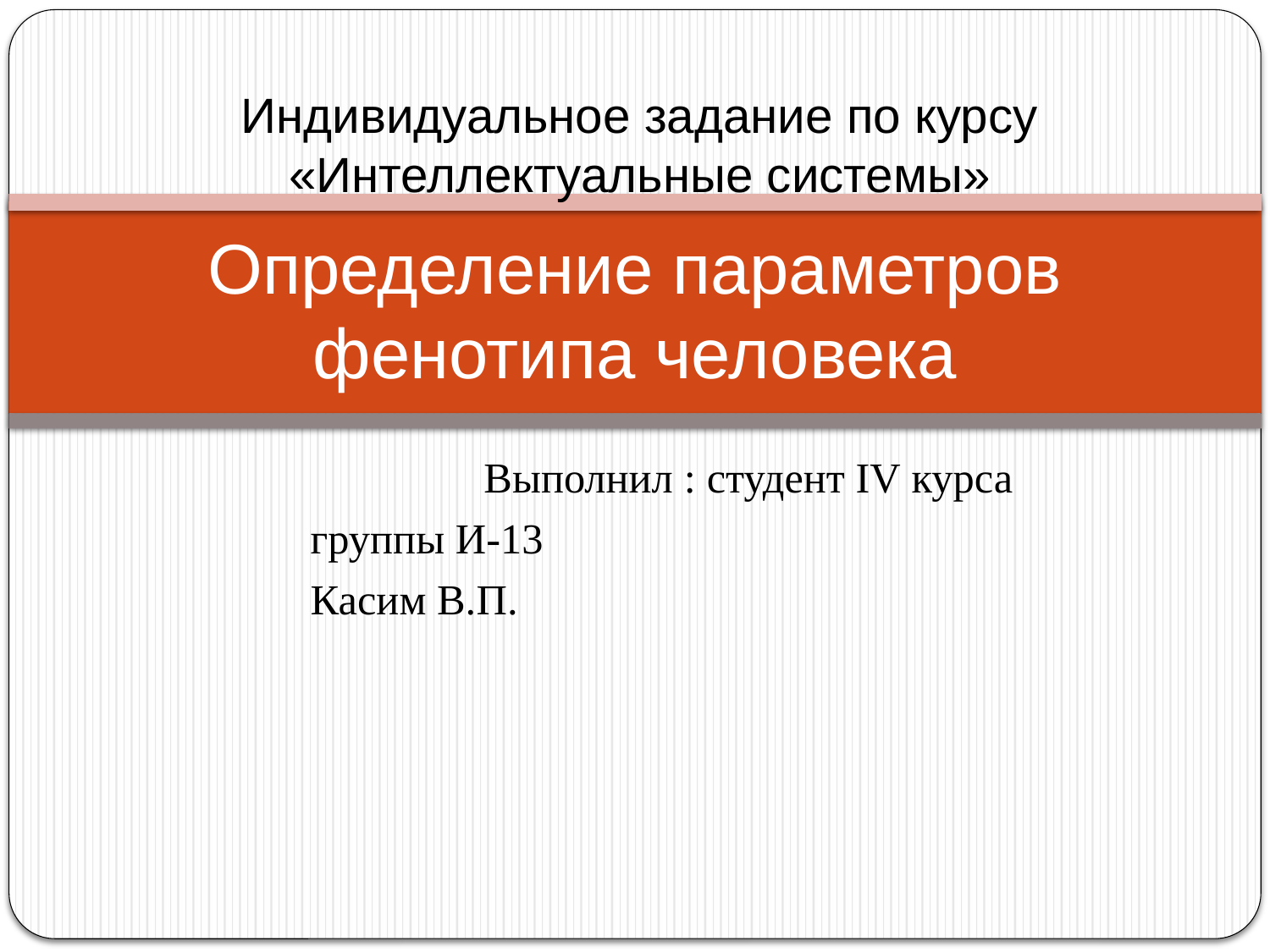

Индивидуальное задание по курсу «Интеллектуальные системы»
# Определение параметров фенотипа человека
                           Выполнил : студент IV курса
				группы И-13
				Касим В.П.